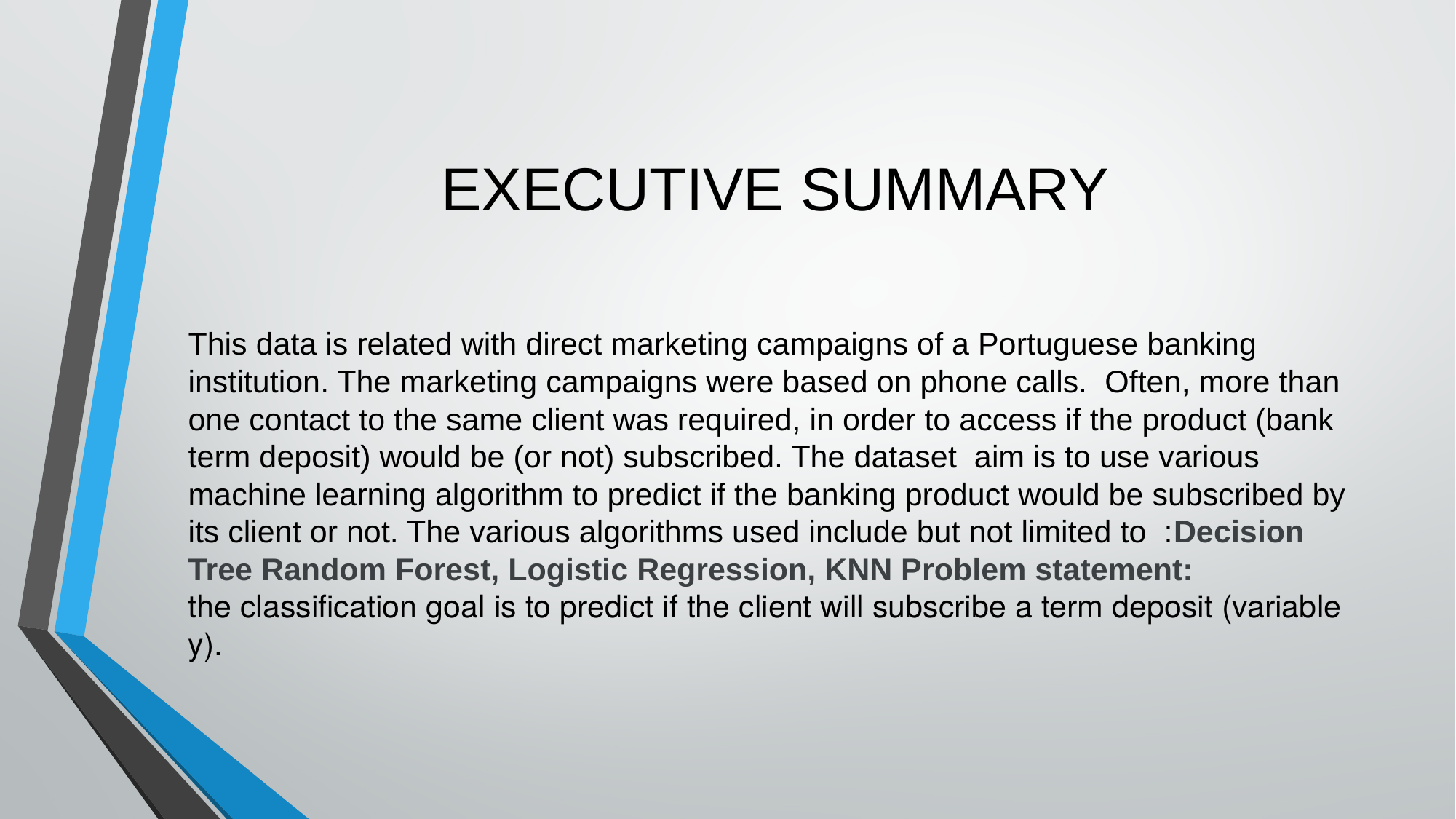

# EXECUTIVE SUMMARY
This data is related with direct marketing campaigns of a Portuguese banking institution. The marketing campaigns were based on phone calls.  Often, more than one contact to the same client was required, in order to access if the product (bank term deposit) would be (or not) subscribed. The dataset  aim is to use various machine learning algorithm to predict if the banking product would be subscribed by its client or not. The various algorithms used include but not limited to  :Decision Tree Random Forest, Logistic Regression, KNN Problem statement:
the classification goal is to predict if the client will subscribe a term deposit (variable y).